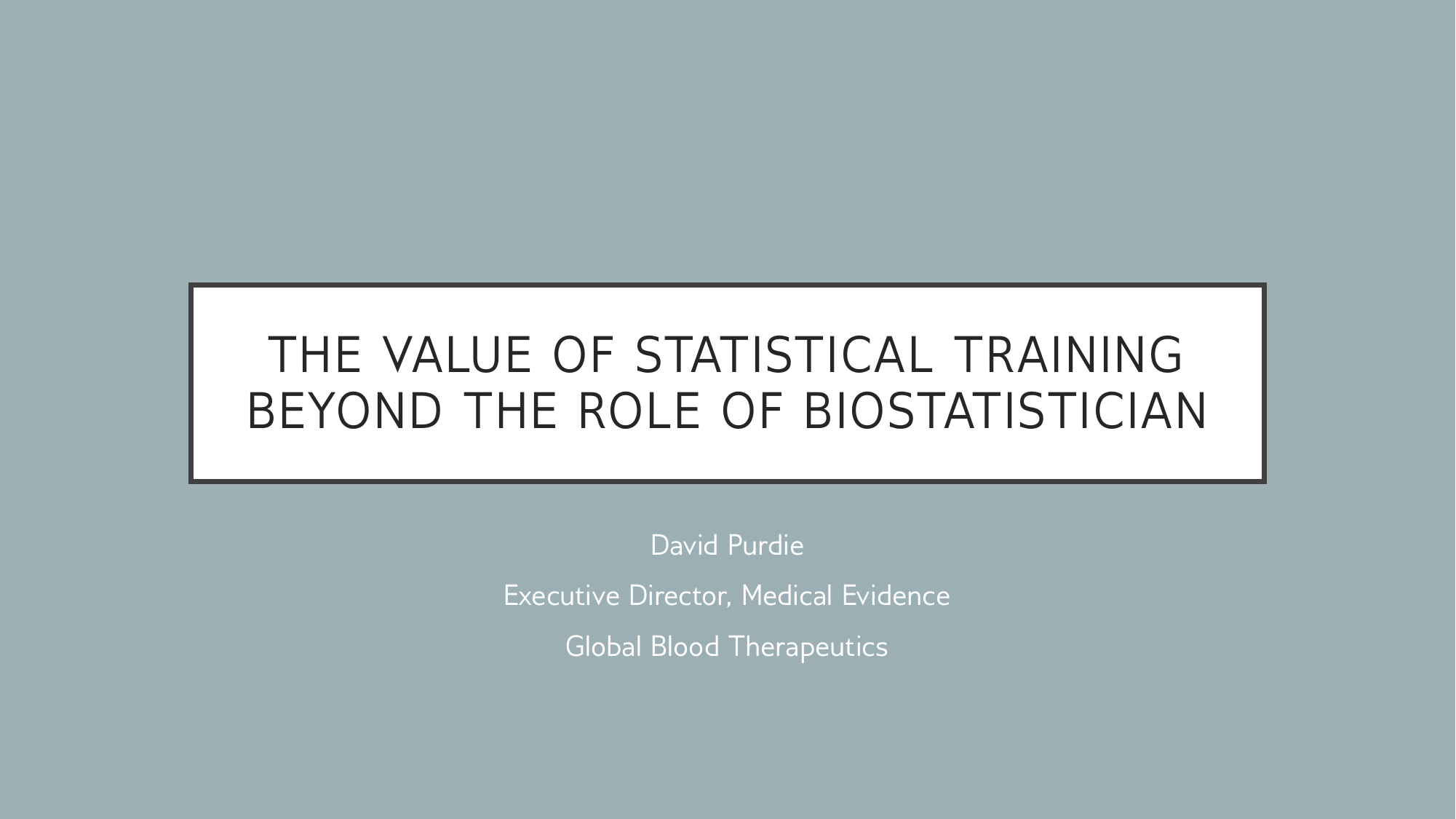

# The value of statistical training beyond the role of biostatistician
David Purdie
Executive Director, Medical Evidence
Global Blood Therapeutics